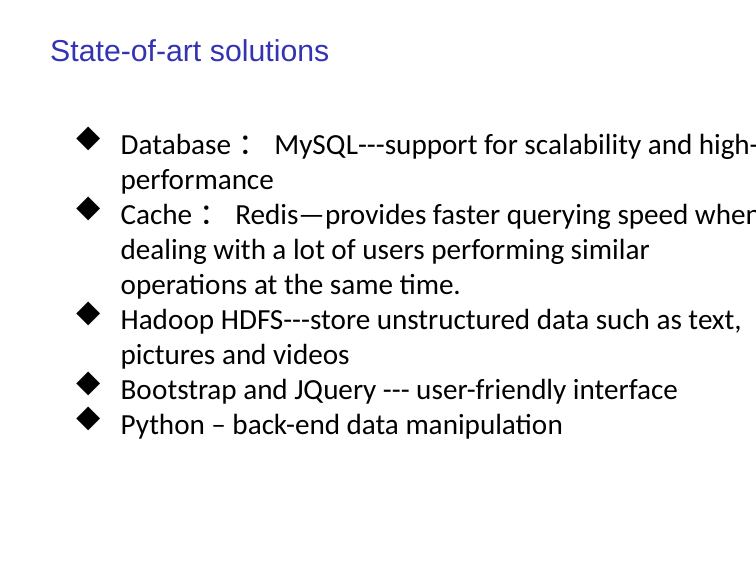

State-of-art solutions
Database：MySQL---support for scalability and high-performance
Cache：Redis—provides faster querying speed when dealing with a lot of users performing similar operations at the same time.
Hadoop HDFS---store unstructured data such as text, pictures and videos
Bootstrap and JQuery --- user-friendly interface
Python – back-end data manipulation